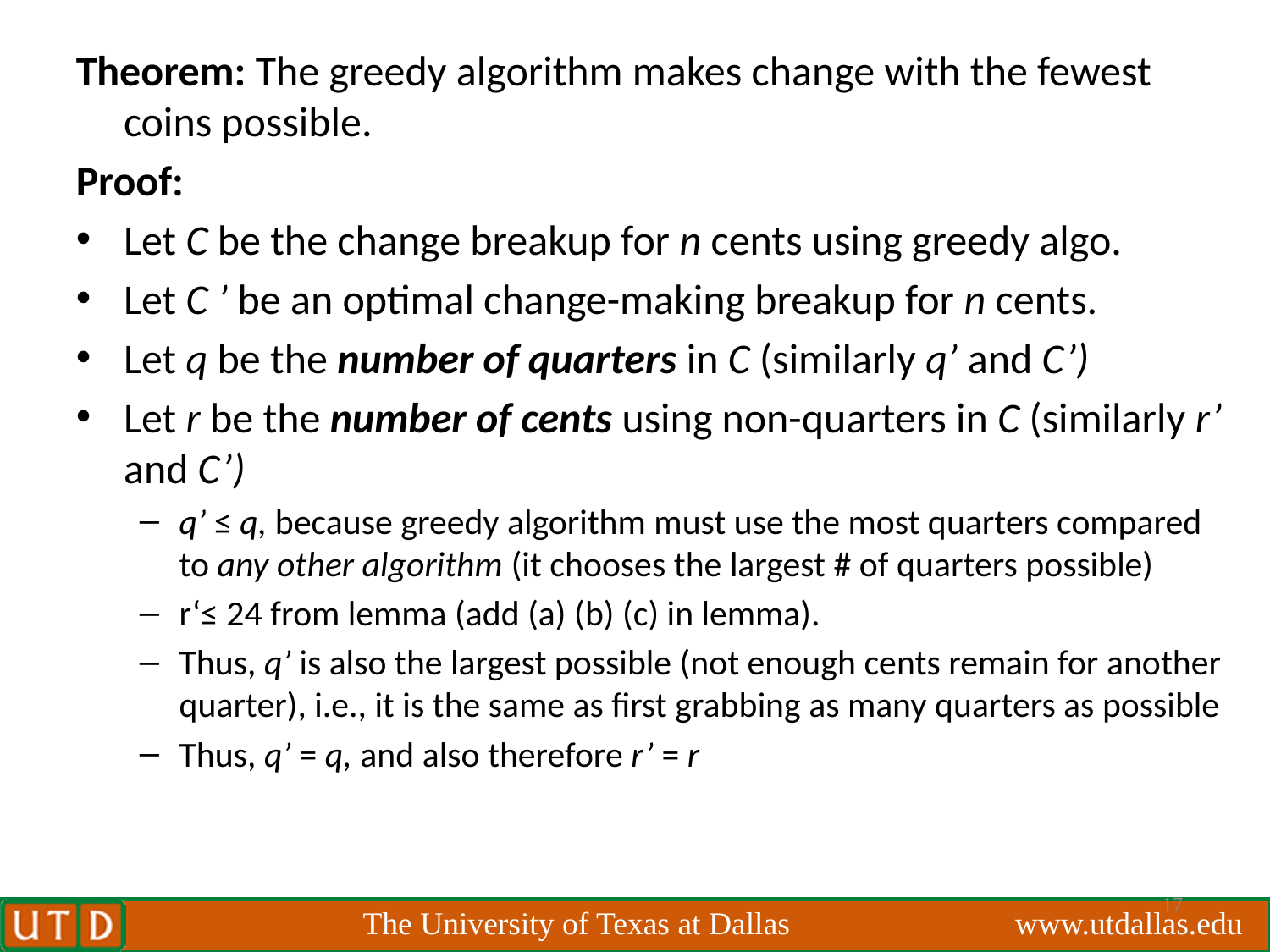

Theorem: The greedy algorithm makes change with the fewest coins possible.
Proof:
Let C be the change breakup for n cents using greedy algo.
Let C ’ be an optimal change-making breakup for n cents.
Let q be the number of quarters in C (similarly q’ and C’)
Let r be the number of cents using non-quarters in C (similarly r’ and C’)
q’ ≤ q, because greedy algorithm must use the most quarters compared to any other algorithm (it chooses the largest # of quarters possible)
r‘≤ 24 from lemma (add (a) (b) (c) in lemma).
Thus, q’ is also the largest possible (not enough cents remain for another quarter), i.e., it is the same as first grabbing as many quarters as possible
Thus, q’ = q, and also therefore r’ = r
17